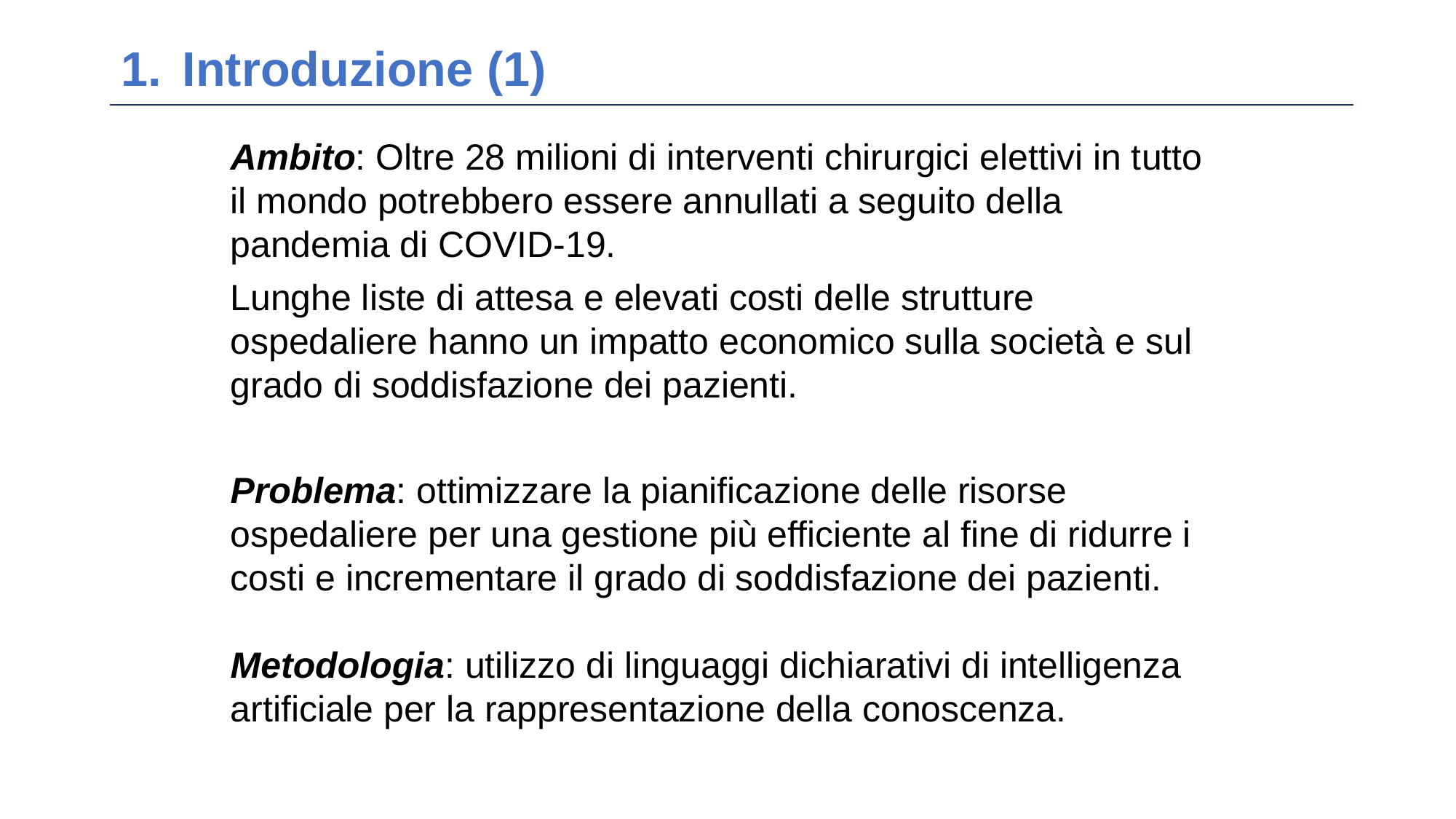

Introduzione (1)
Ambito: Oltre 28 milioni di interventi chirurgici elettivi in tutto il mondo potrebbero essere annullati a seguito della pandemia di COVID-19.
Lunghe liste di attesa e elevati costi delle strutture ospedaliere hanno un impatto economico sulla società e sul grado di soddisfazione dei pazienti.

Problema: ottimizzare la pianificazione delle risorse ospedaliere per una gestione più efficiente al fine di ridurre i costi e incrementare il grado di soddisfazione dei pazienti.

Metodologia: utilizzo di linguaggi dichiarativi di intelligenza artificiale per la rappresentazione della conoscenza.